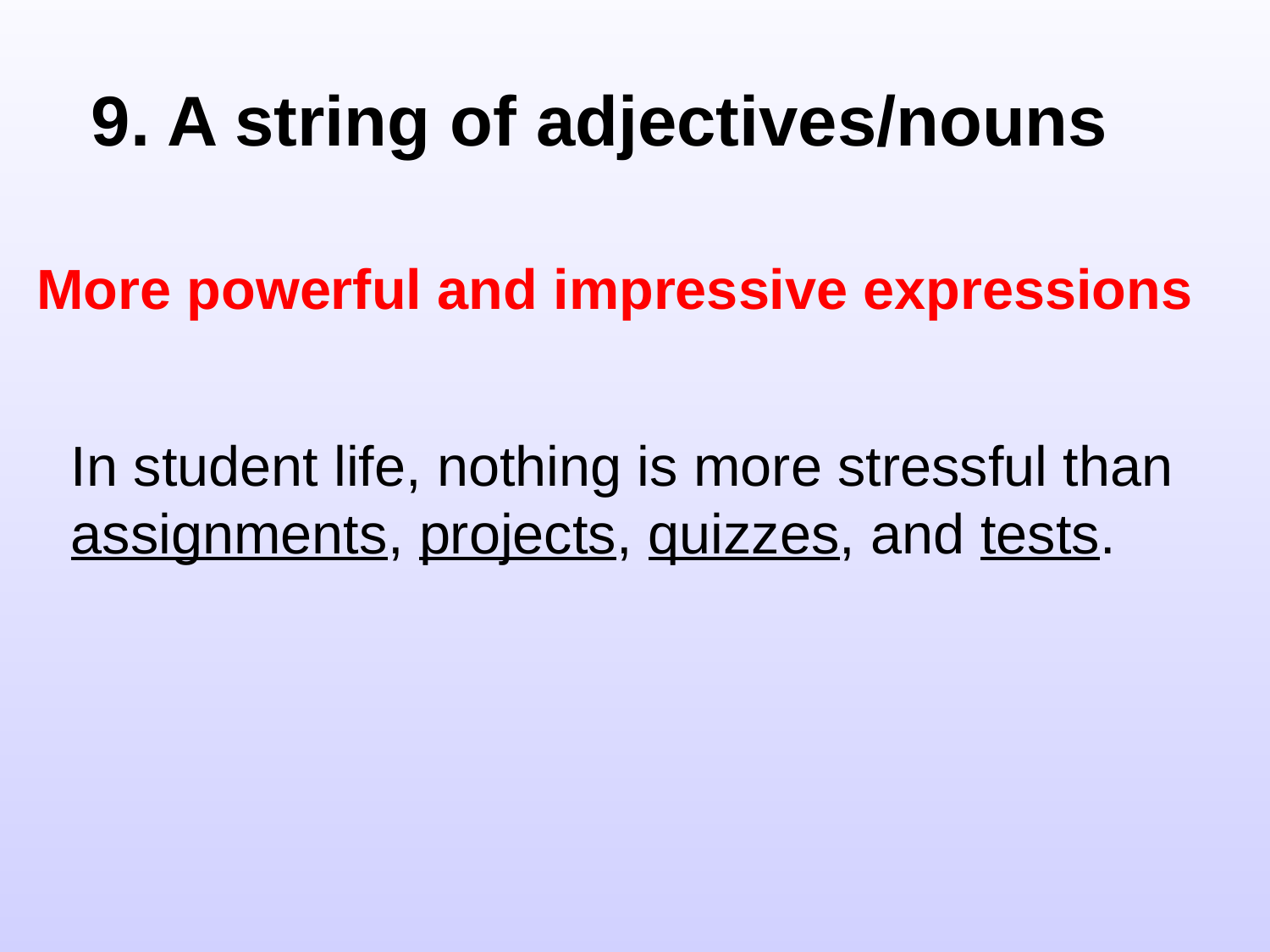

# 9. A string of adjectives/nouns
More powerful and impressive expressions
	In student life, nothing is more stressful than assignments, projects, quizzes, and tests.